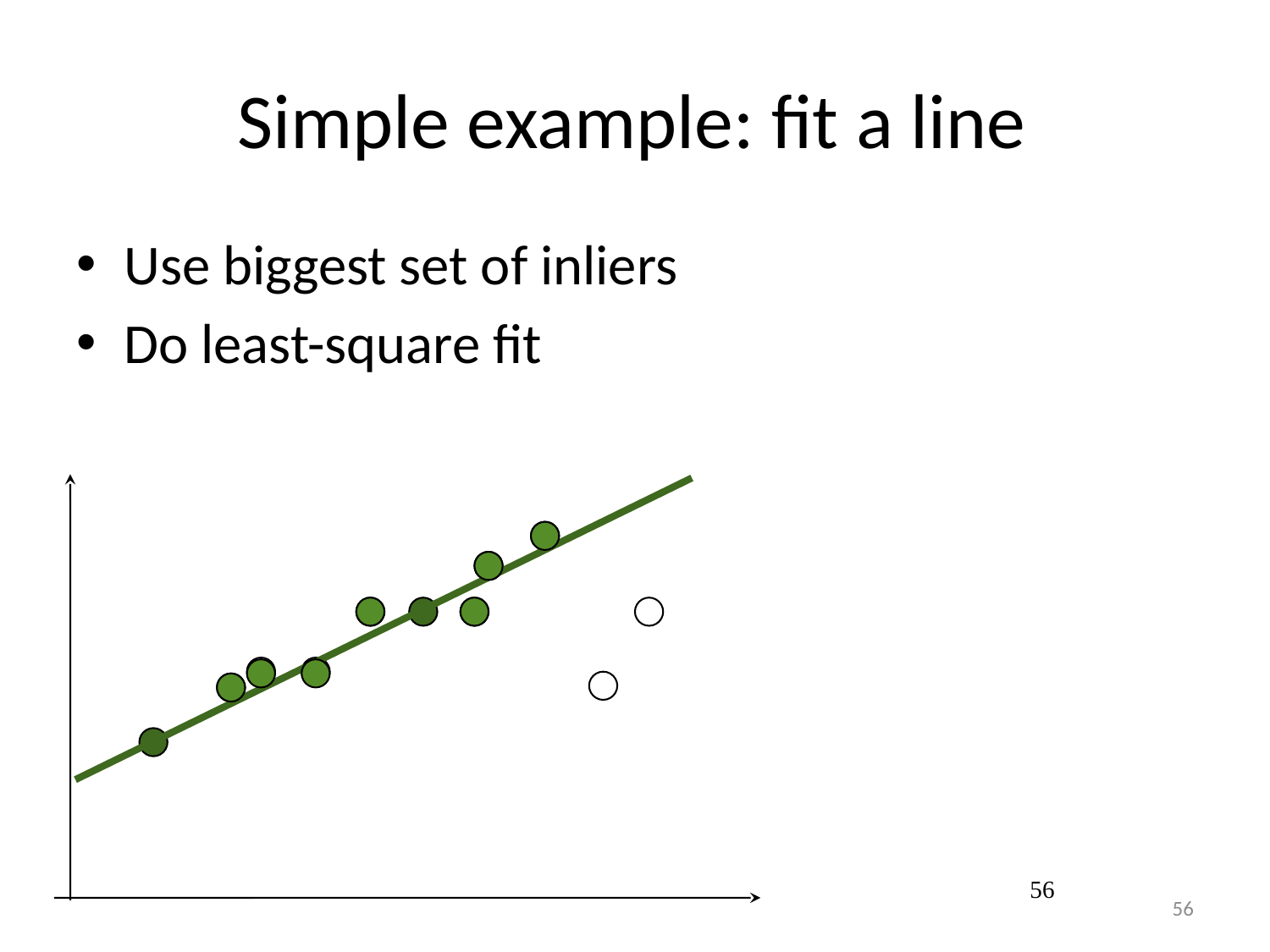

# Simple example: fit a line
Use biggest set of inliers
Do least-square fit

56
56